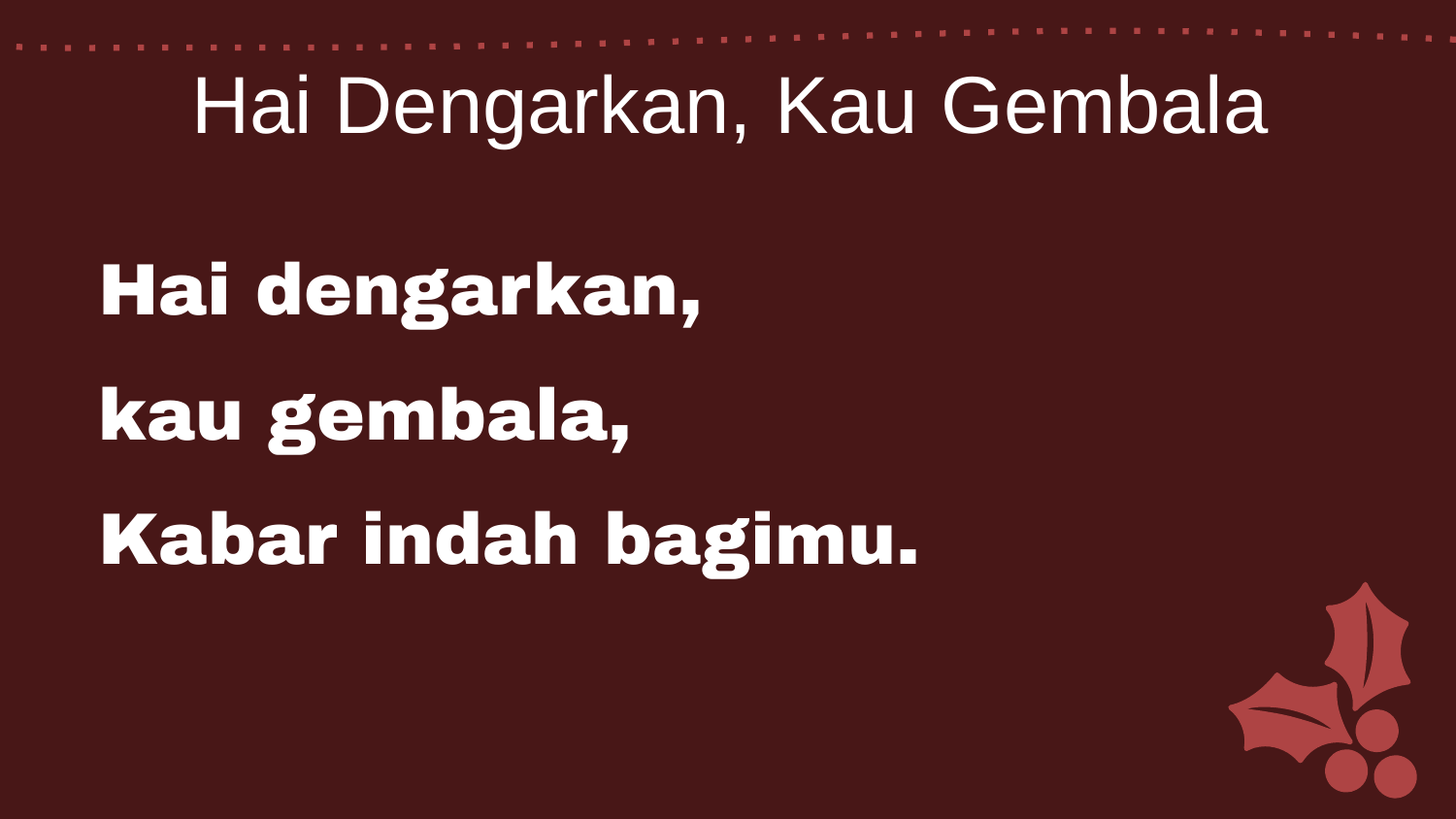

Hai Dengarkan, Kau Gembala
Hai dengarkan,
kau gembala,
Kabar indah bagimu.